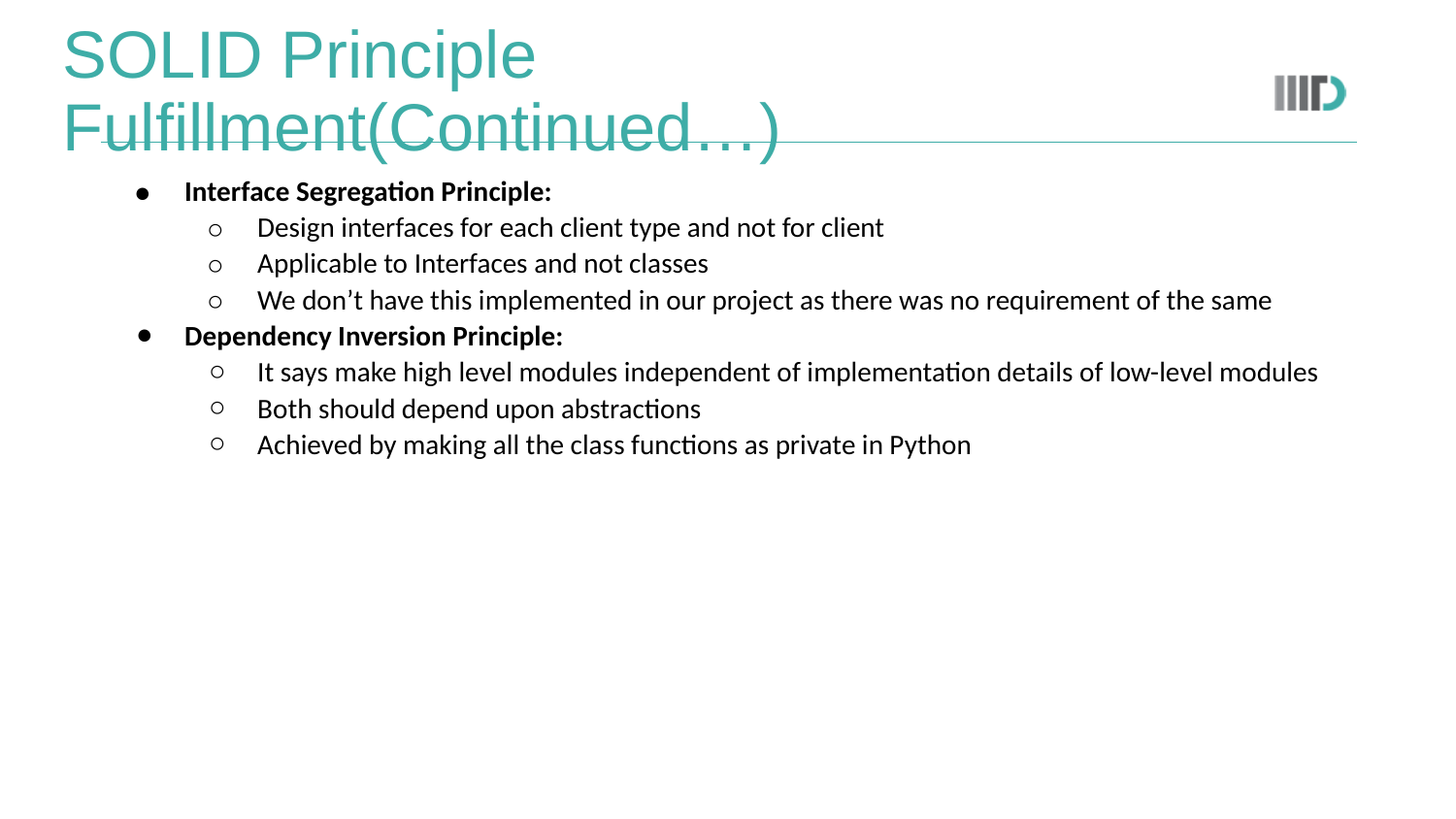

# SOLID Principle Fulfillment(Continued…)
Interface Segregation Principle:
Design interfaces for each client type and not for client
Applicable to Interfaces and not classes
We don’t have this implemented in our project as there was no requirement of the same
Dependency Inversion Principle:
It says make high level modules independent of implementation details of low-level modules
Both should depend upon abstractions
Achieved by making all the class functions as private in Python